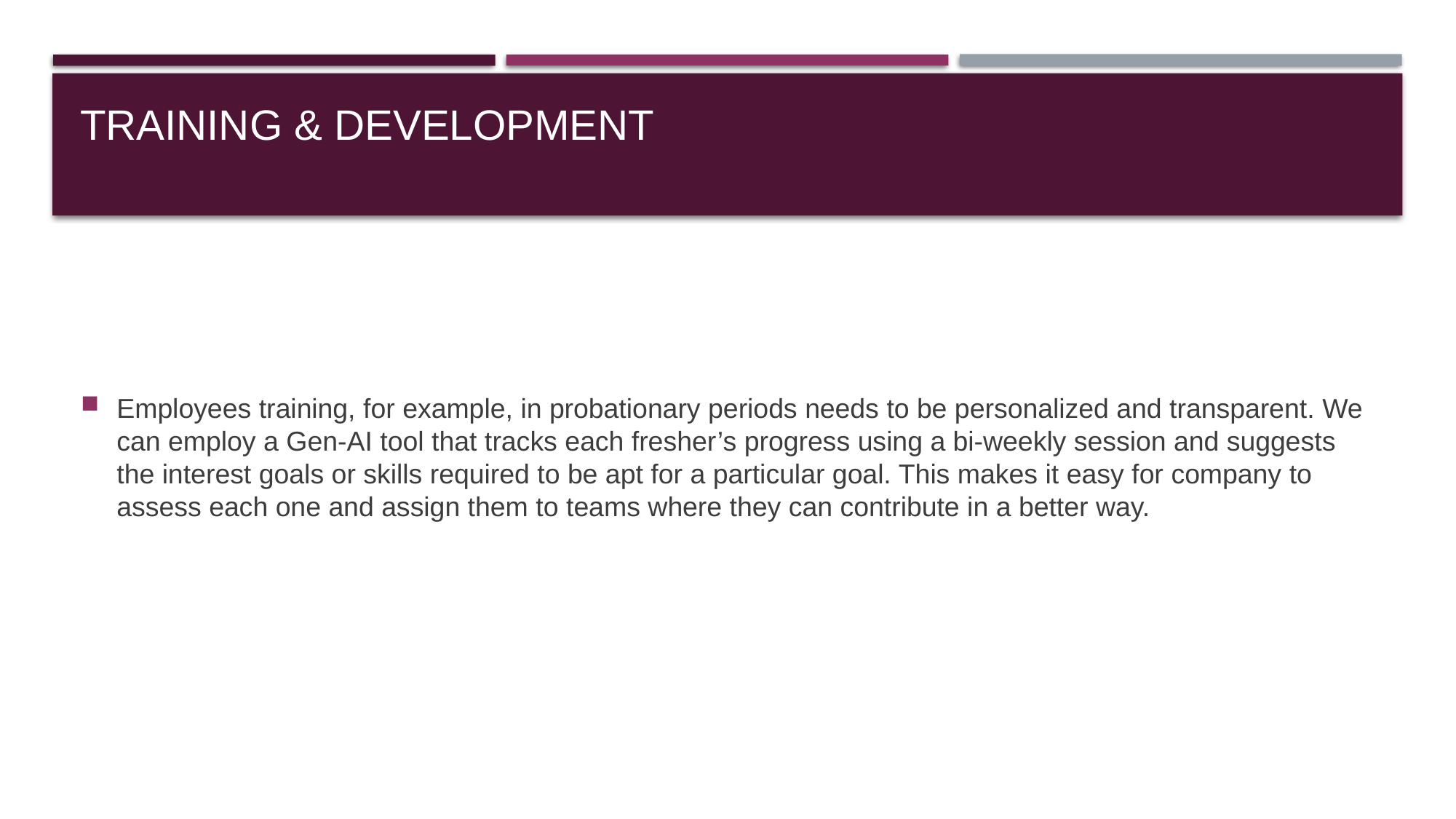

# Training & Development
Employees training, for example, in probationary periods needs to be personalized and transparent. We can employ a Gen-AI tool that tracks each fresher’s progress using a bi-weekly session and suggests the interest goals or skills required to be apt for a particular goal. This makes it easy for company to assess each one and assign them to teams where they can contribute in a better way.